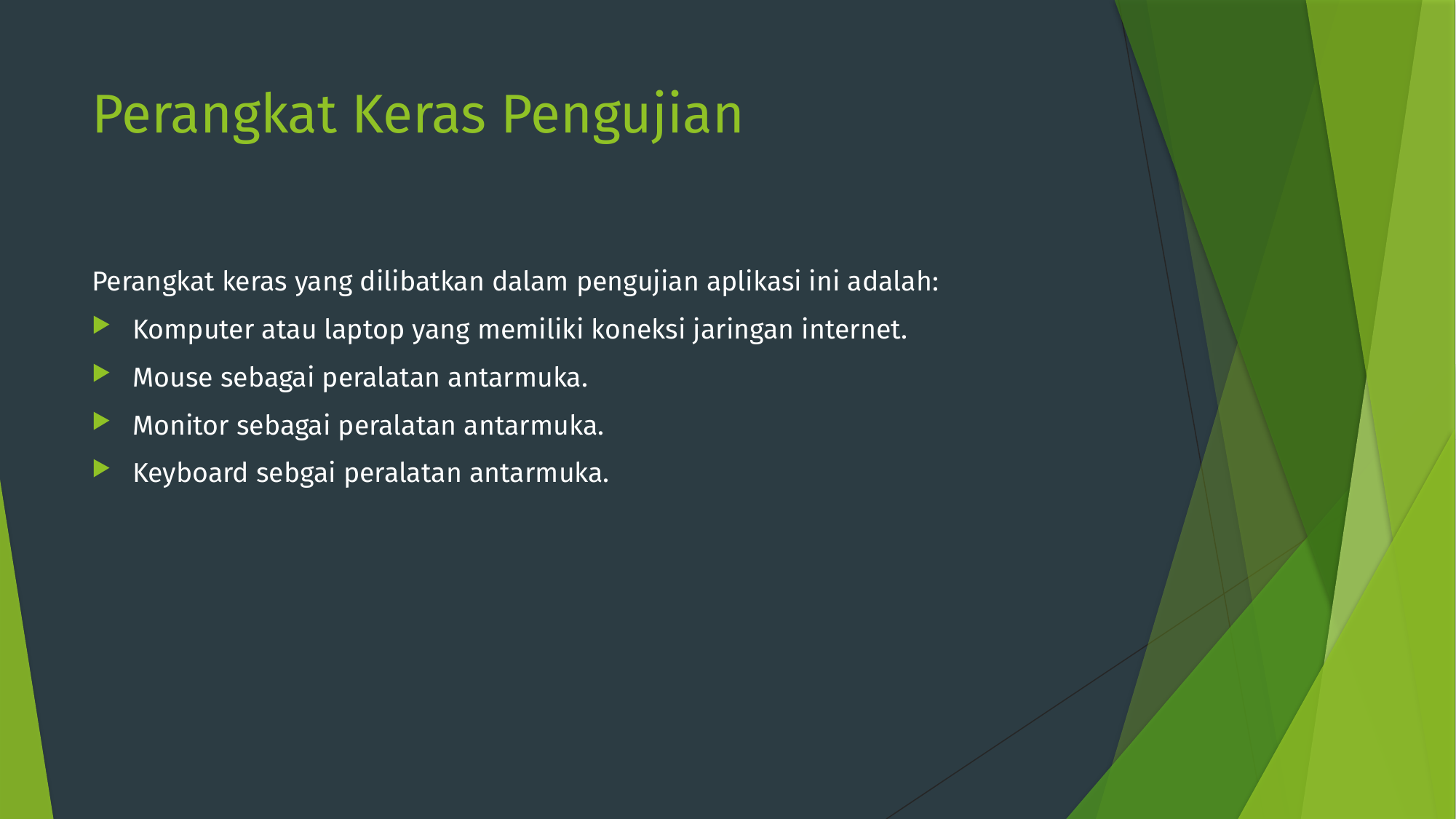

# Perangkat Keras Pengujian
Perangkat keras yang dilibatkan dalam pengujian aplikasi ini adalah:
Komputer atau laptop yang memiliki koneksi jaringan internet.
Mouse sebagai peralatan antarmuka.
Monitor sebagai peralatan antarmuka.
Keyboard sebgai peralatan antarmuka.